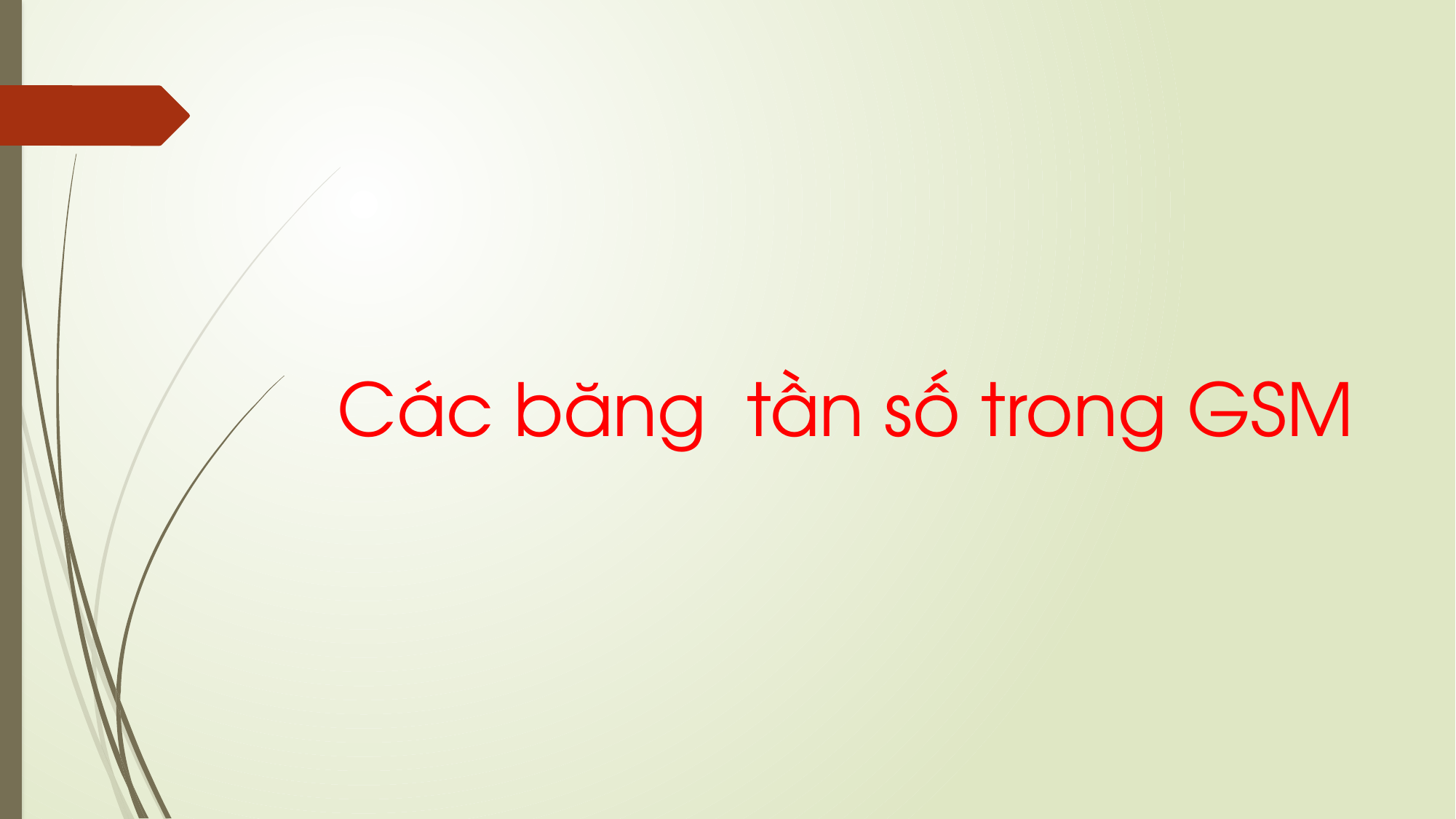

# Các băng  tần số trong GSM